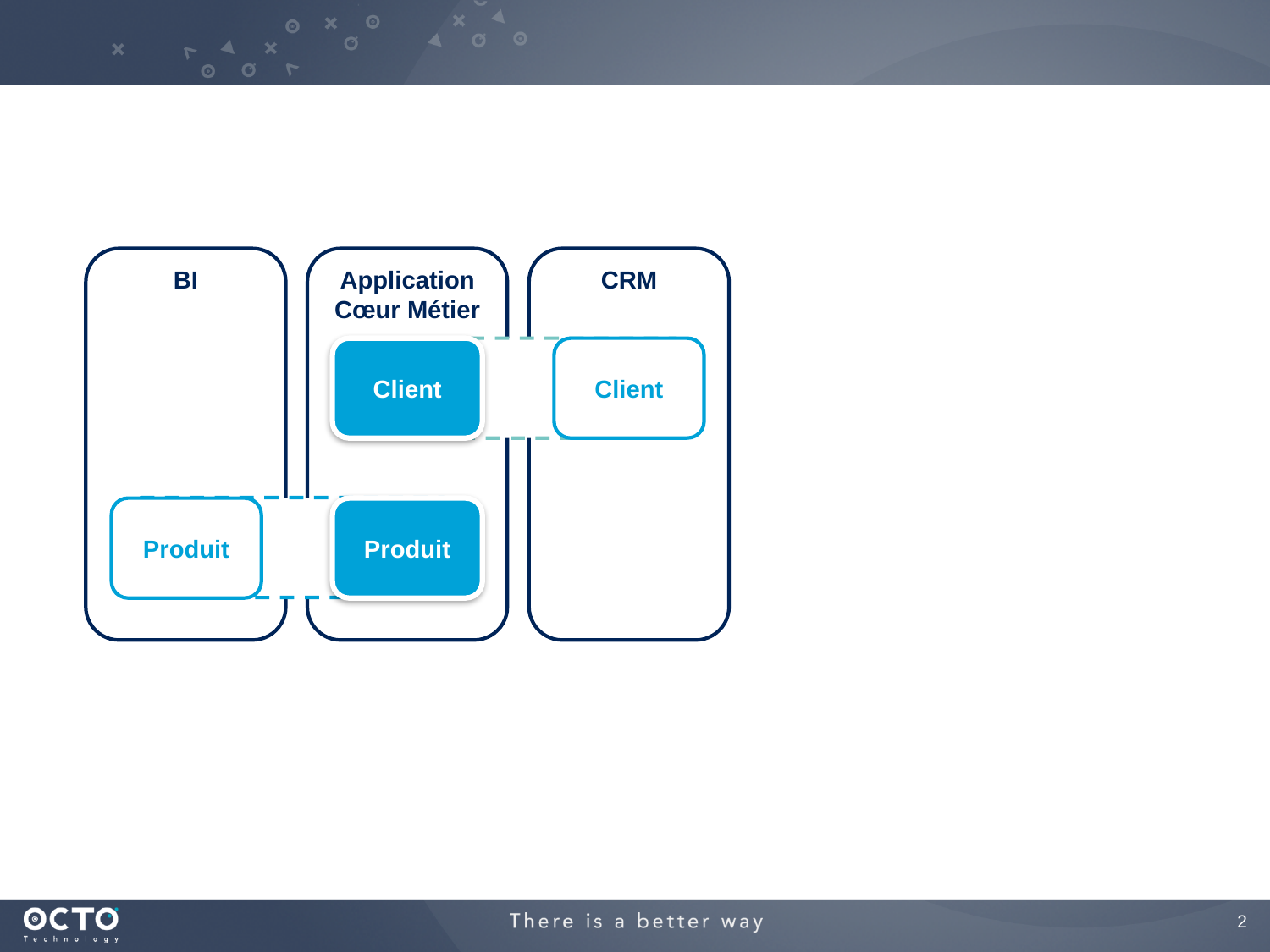

BI
Application Cœur Métier
CRM
Client
Client
Client
Client
Produit
Produit